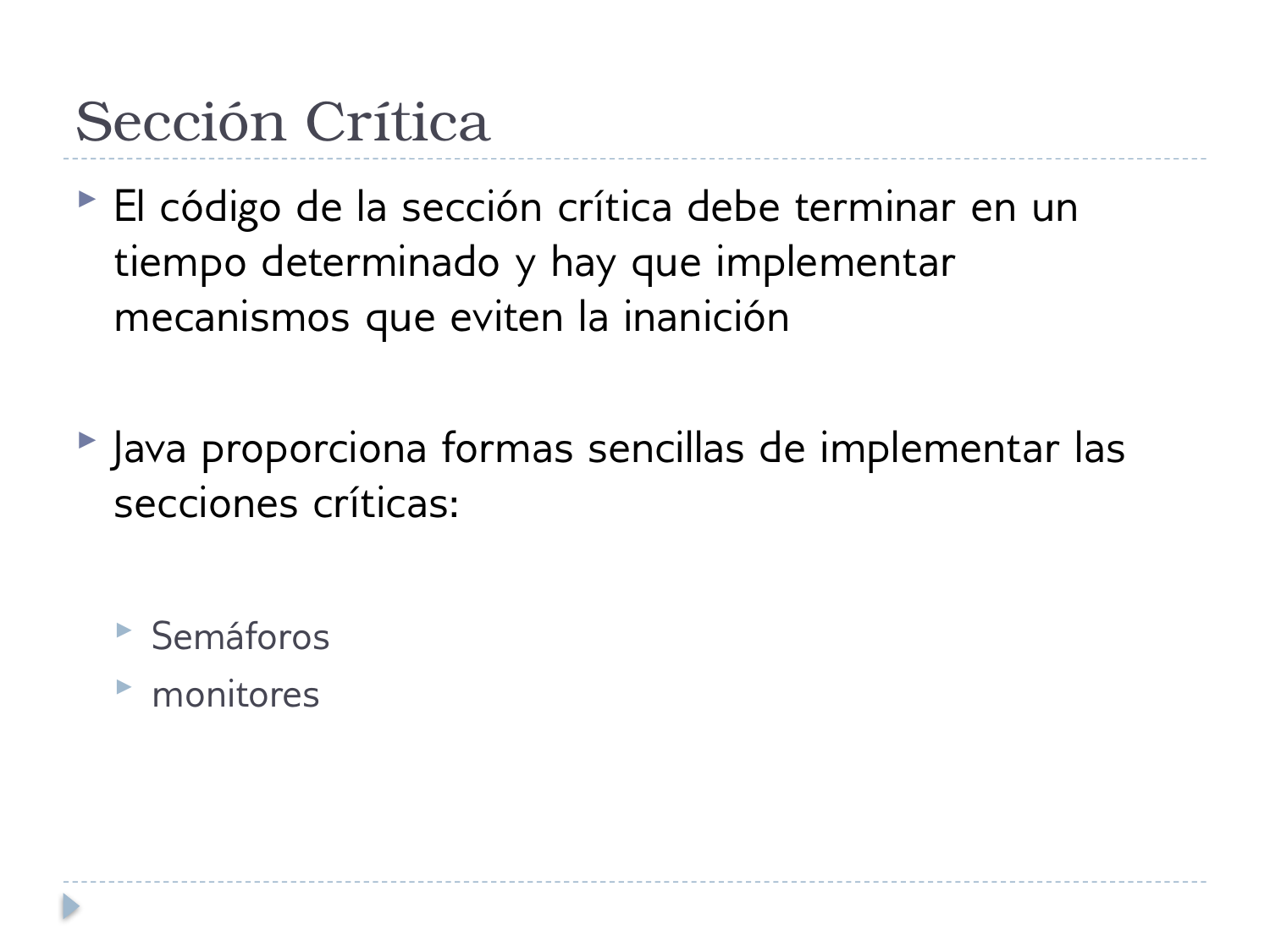

# Sección Crítica
El código de la sección crítica debe terminar en un tiempo determinado y hay que implementar mecanismos que eviten la inanición

Java proporciona formas sencillas de implementar las secciones críticas:

Semáforos
monitores